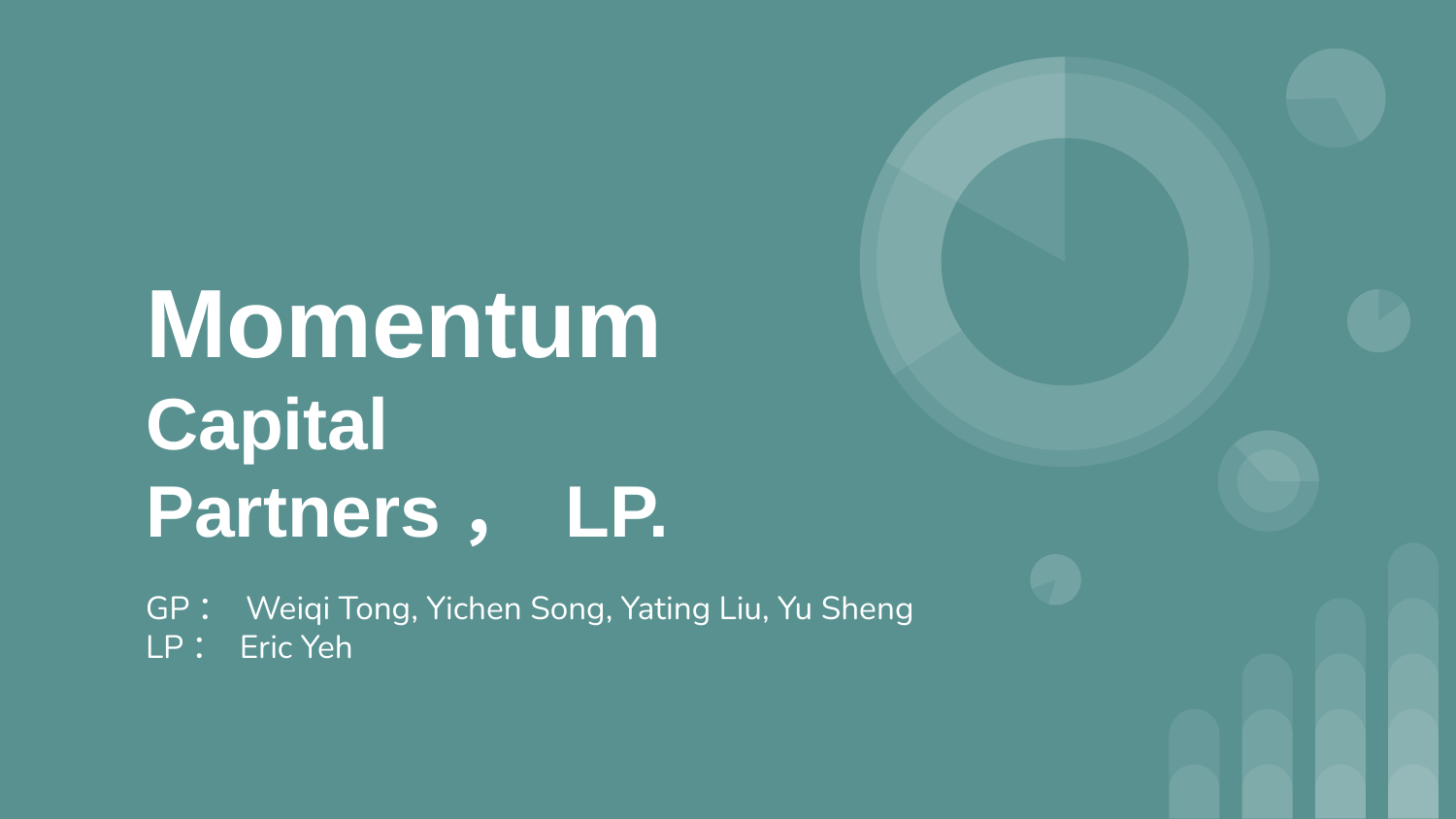

# Momentum Capital Partners， LP.
GP： Weiqi Tong, Yichen Song, Yating Liu, Yu Sheng
LP： Eric Yeh